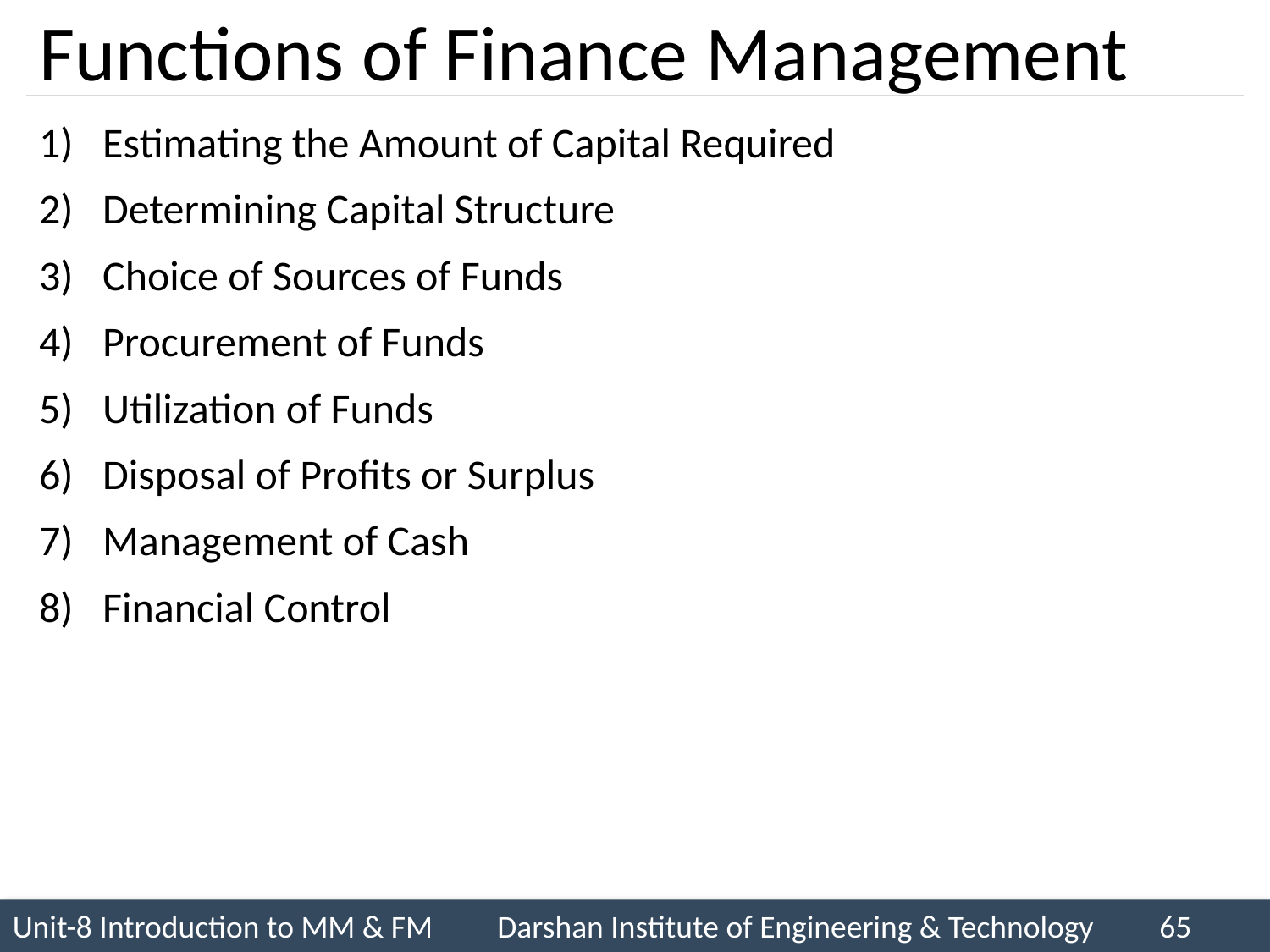

# Functions of Finance Management
Estimating the Amount of Capital Required
Determining Capital Structure
Choice of Sources of Funds
Procurement of Funds
Utilization of Funds
Disposal of Profits or Surplus
Management of Cash
Financial Control